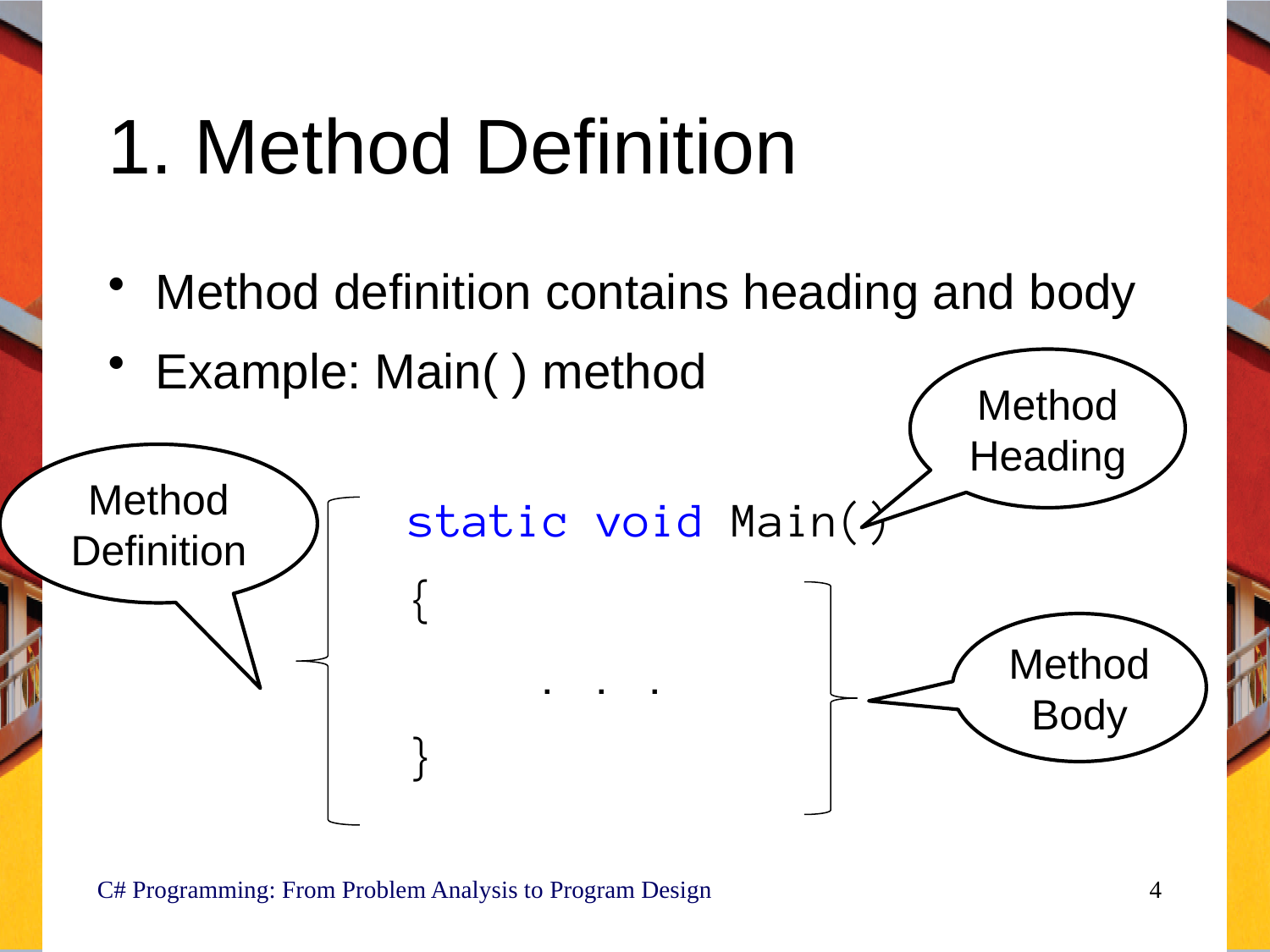

# 1. Method Definition
Method definition contains heading and body
Example: Main( ) method

		static void Main()
  		{
				. . .
			}

Method
Heading
Method
Definition

Method Body
C# Programming: From Problem Analysis to Program Design

4